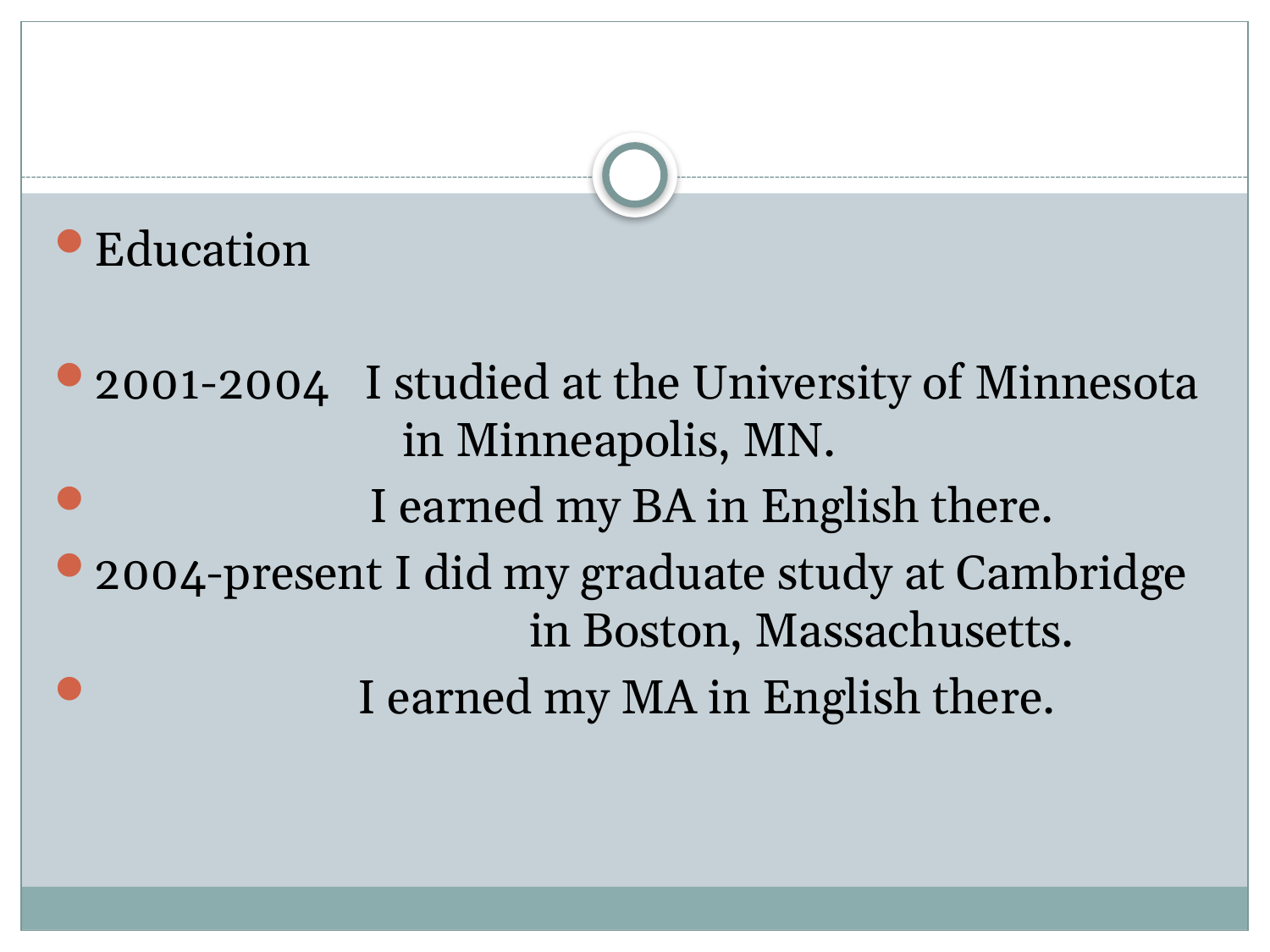

#
Education

2001-2004   I studied at the University of Minnesota       	                in Minneapolis, MN.
                        I earned my BA in English there.
2004-present I did my graduate study at Cambridge 	     	                in Boston, Massachusetts.
                       I earned my MA in English there.